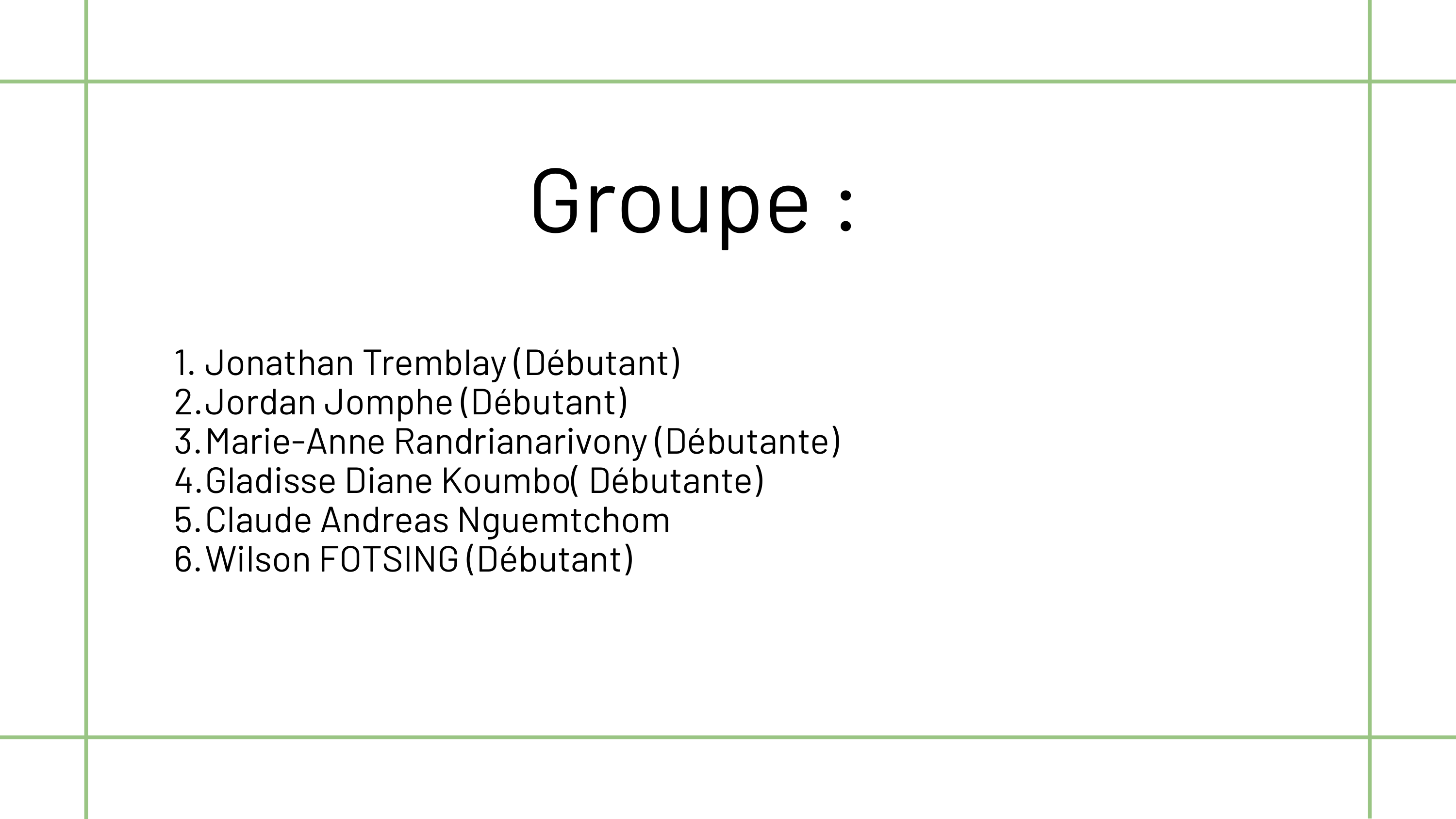

Groupe :

Jonathan Tremblay (Débutant)
Jordan Jomphe (Débutant)
Marie-Anne Randrianarivony (Débutante)
Gladisse Diane Koumbo( Débutante)
Claude Andreas Nguemtchom
Wilson FOTSING (Débutant)